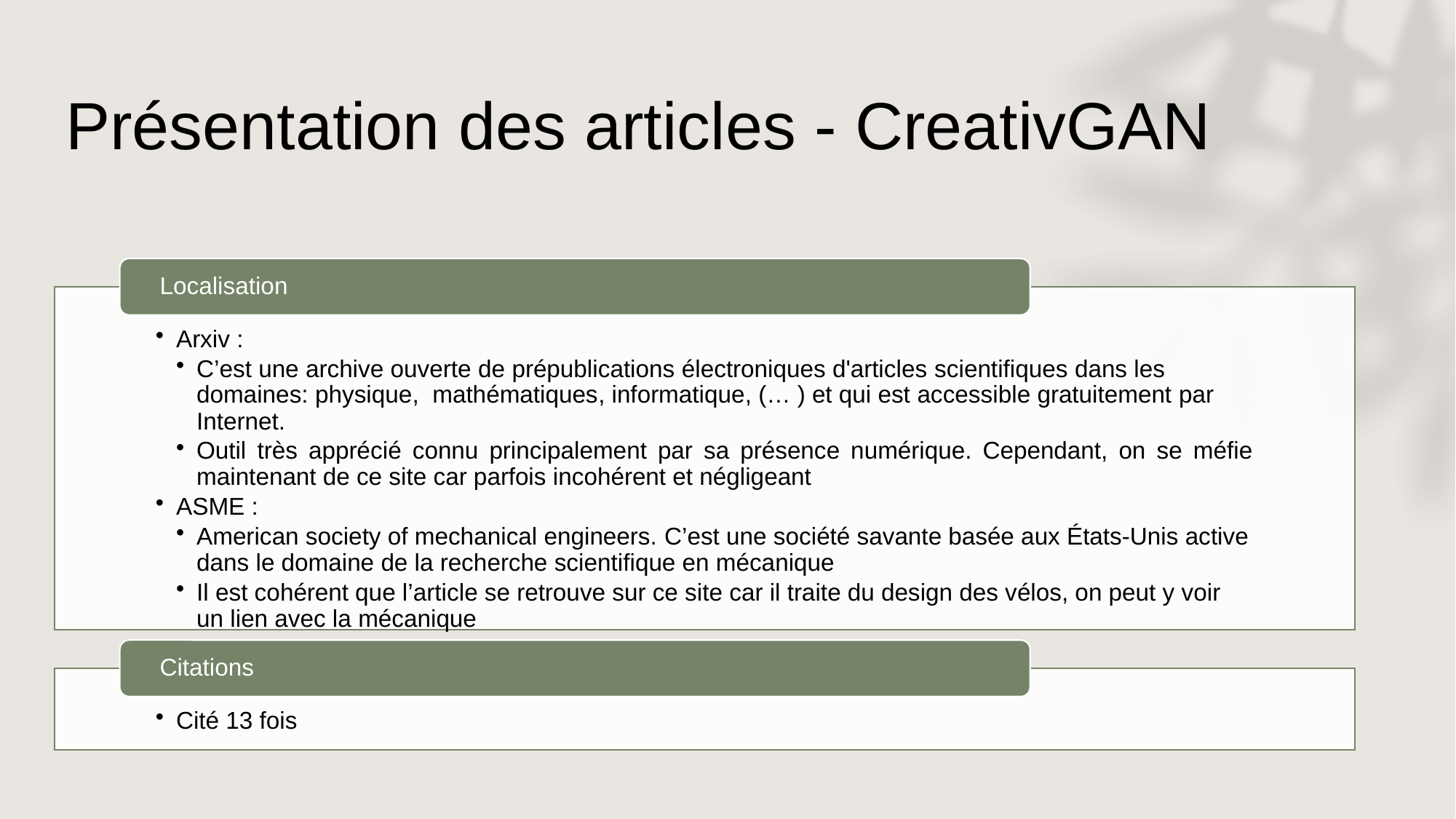

# Présentation des articles - CreativGAN
Arxiv :
C’est une archive ouverte de prépublications électroniques d'articles scientifiques dans les domaines: physique,  mathématiques, informatique, (… ) et qui est accessible gratuitement par Internet.
Outil très apprécié connu principalement par sa présence numérique. Cependant, on se méfie maintenant de ce site car parfois incohérent et négligeant
ASME :
American society of mechanical engineers. C’est une société savante basée aux États-Unis active dans le domaine de la recherche scientifique en mécanique
Il est cohérent que l’article se retrouve sur ce site car il traite du design des vélos, on peut y voir un lien avec la mécanique
Localisation
Cité 13 fois
Citations